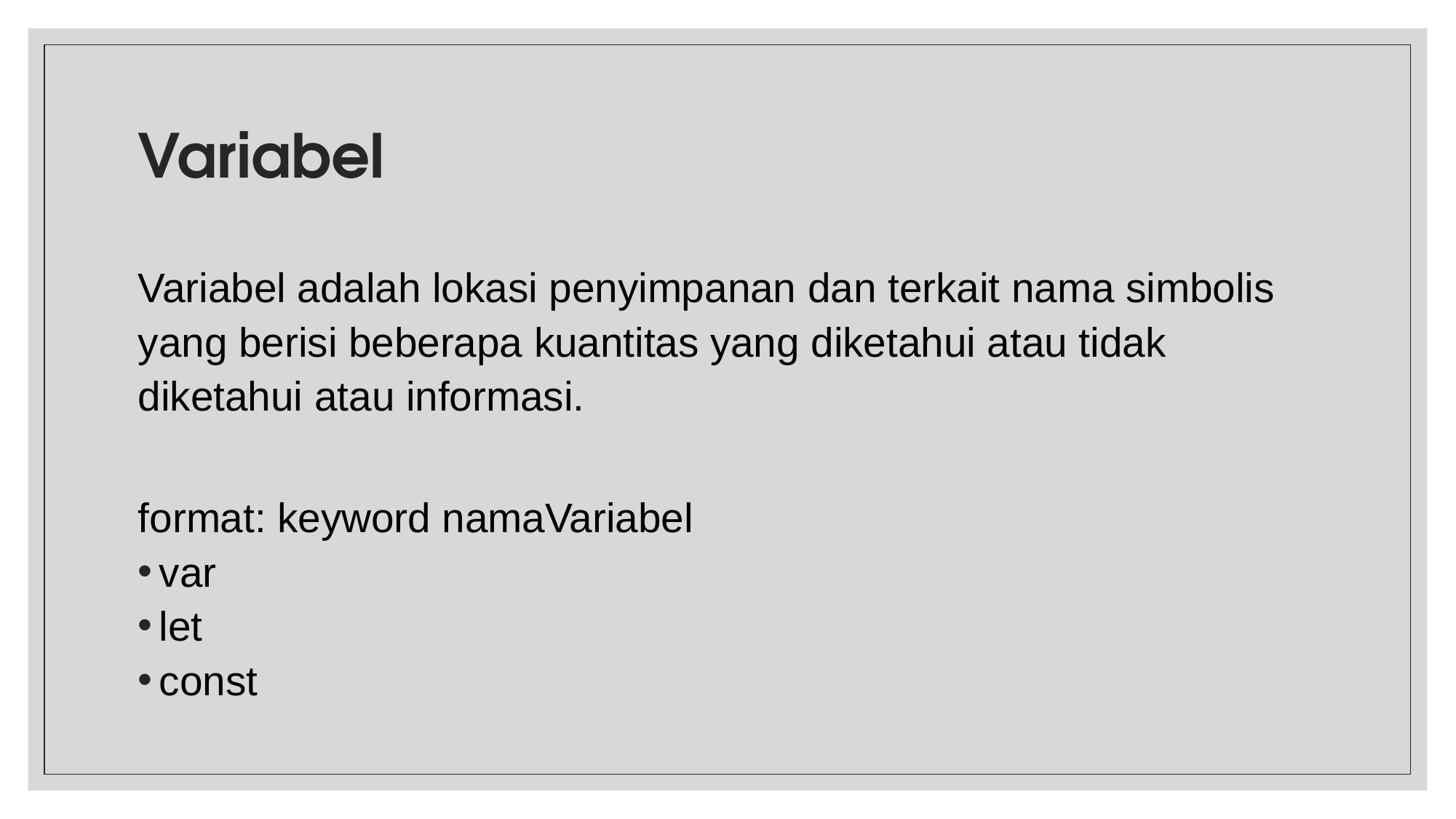

# Variabel
Variabel adalah lokasi penyimpanan dan terkait nama simbolis yang berisi beberapa kuantitas yang diketahui atau tidak diketahui atau informasi.

format: keyword namaVariabel
var
let
const